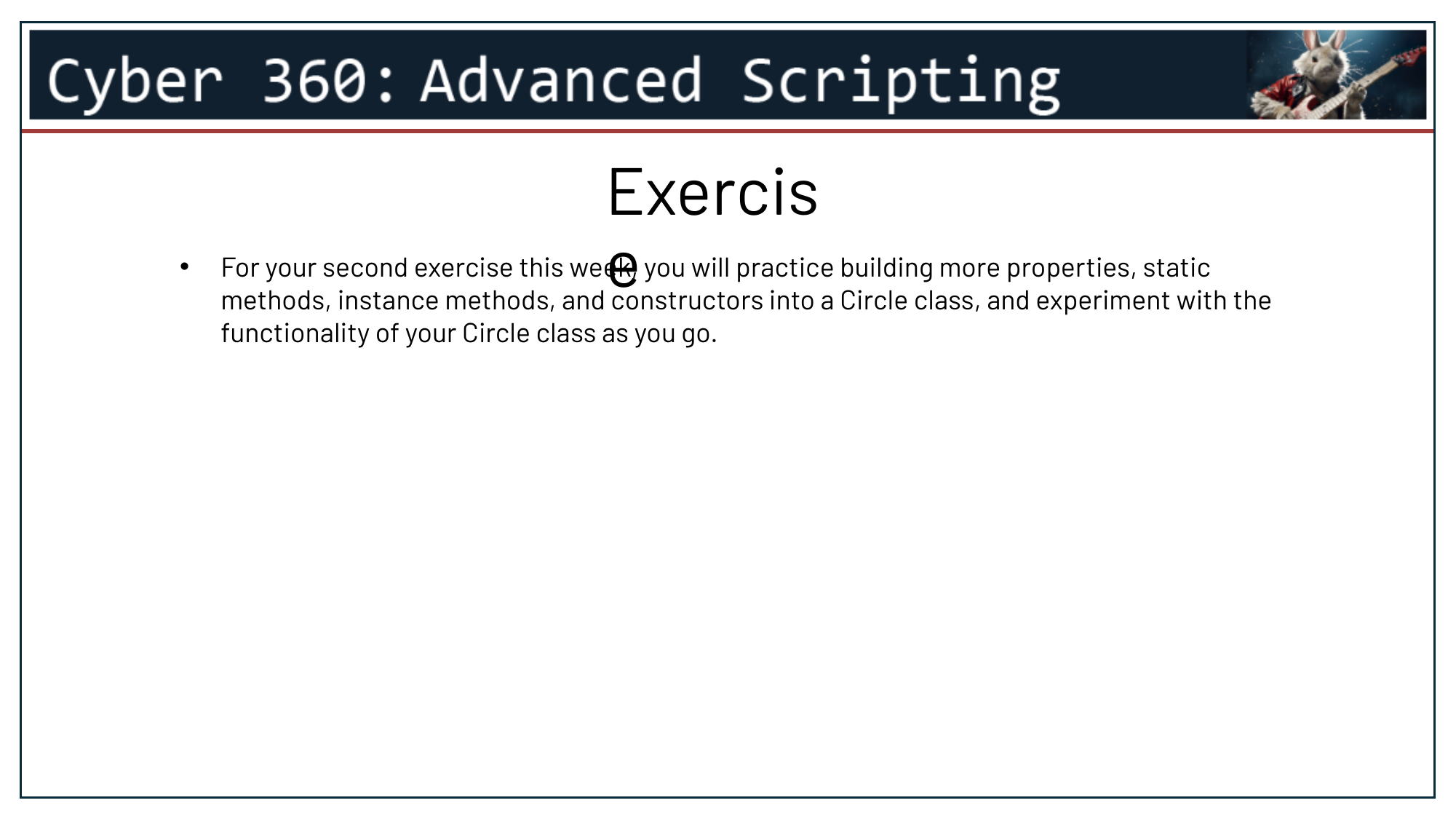

Exercise
For your second exercise this week, you will practice building more properties, static methods, instance methods, and constructors into a Circle class, and experiment with the functionality of your Circle class as you go.